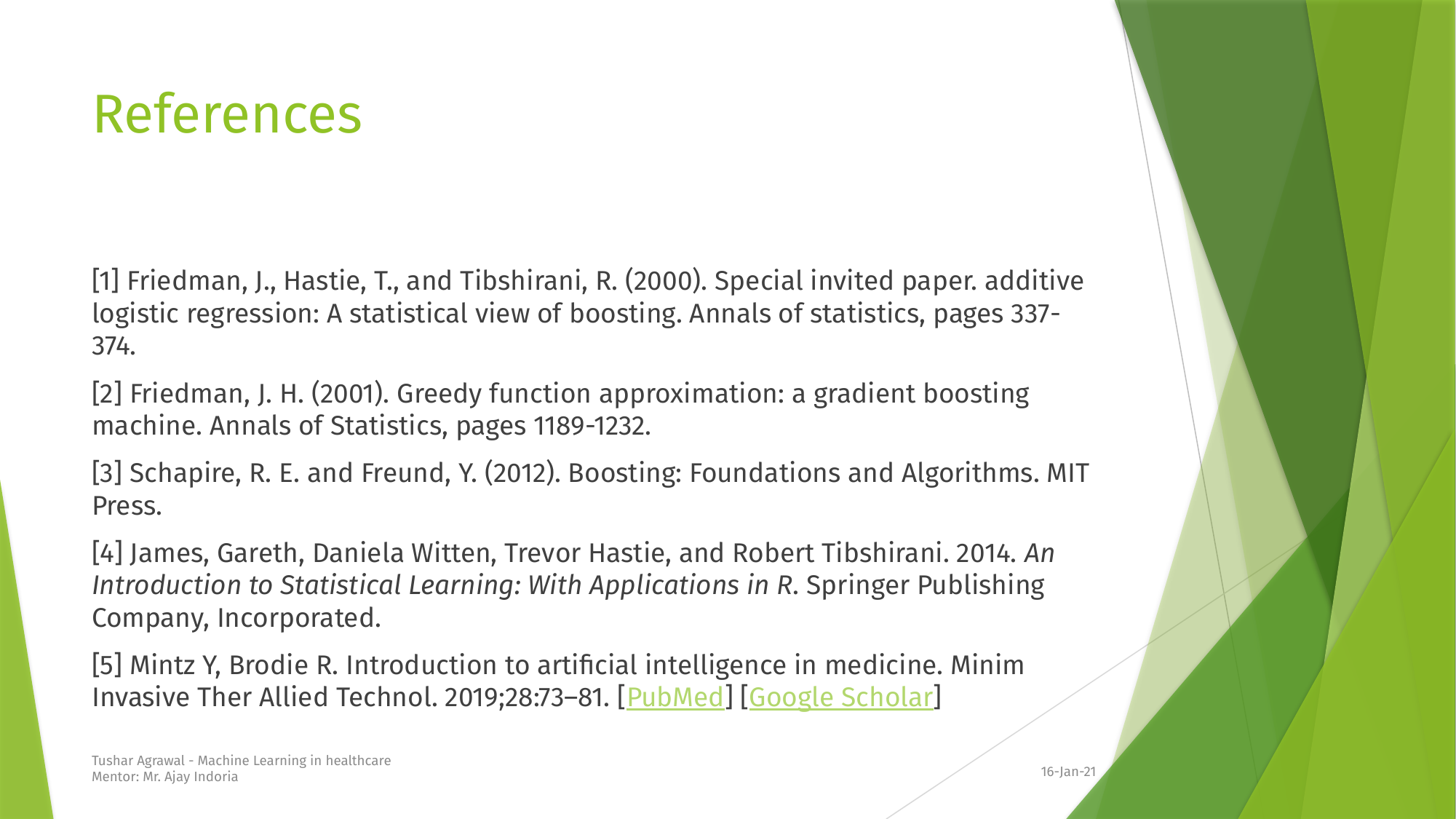

# References
[1] Friedman, J., Hastie, T., and Tibshirani, R. (2000). Special invited paper. additive logistic regression: A statistical view of boosting. Annals of statistics, pages 337-374.
[2] Friedman, J. H. (2001). Greedy function approximation: a gradient boosting machine. Annals of Statistics, pages 1189-1232.
[3] Schapire, R. E. and Freund, Y. (2012). Boosting: Foundations and Algorithms. MIT Press.
[4] James, Gareth, Daniela Witten, Trevor Hastie, and Robert Tibshirani. 2014. An Introduction to Statistical Learning: With Applications in R. Springer Publishing Company, Incorporated.
[5] Mintz Y, Brodie R. Introduction to artificial intelligence in medicine. Minim Invasive Ther Allied Technol. 2019;28:73–81. [PubMed] [Google Scholar]
Tushar Agrawal - Machine Learning in healthcare
Mentor: Mr. Ajay Indoria
16-Jan-21